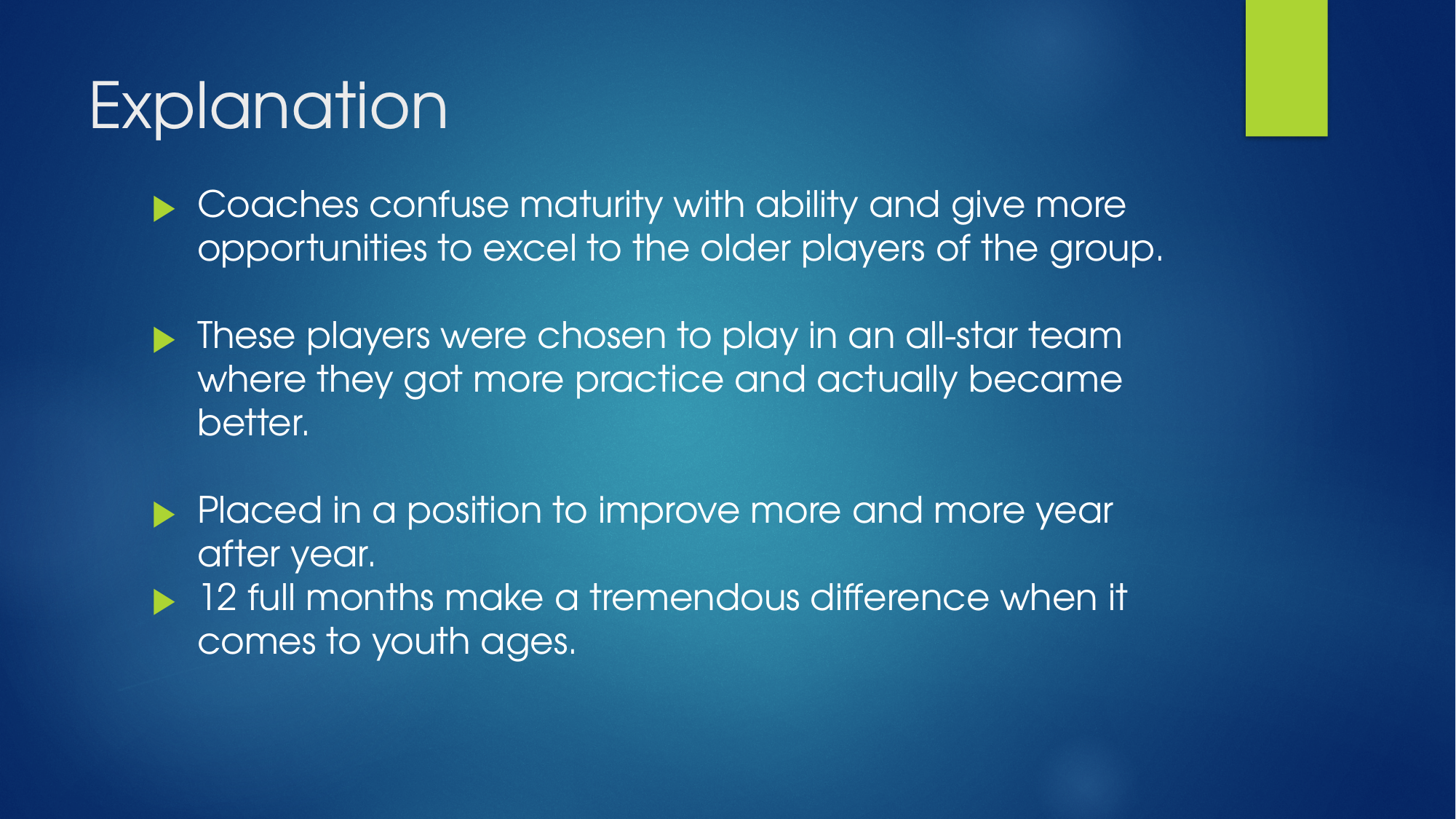

# Explanation
Coaches confuse maturity with ability and give more opportunities to excel to the older players of the group.

These players were chosen to play in an all-star team where they got more practice and actually became better.

Placed in a position to improve more and more year after year.
12 full months make a tremendous difference when it comes to youth ages.